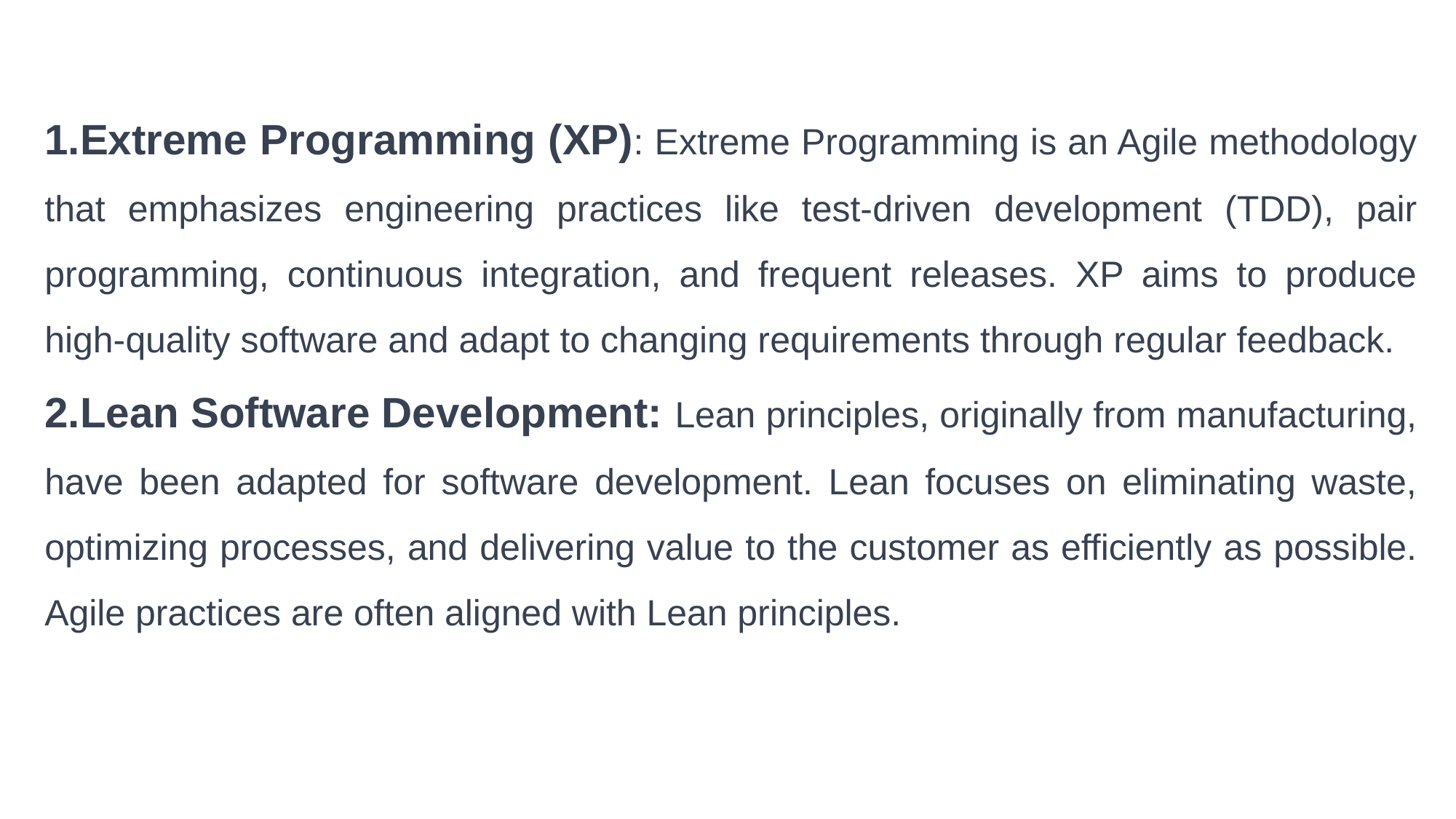

Extreme Programming (XP): Extreme Programming is an Agile methodology that emphasizes engineering practices like test-driven development (TDD), pair programming, continuous integration, and frequent releases. XP aims to produce high-quality software and adapt to changing requirements through regular feedback.
Lean Software Development: Lean principles, originally from manufacturing, have been adapted for software development. Lean focuses on eliminating waste, optimizing processes, and delivering value to the customer as efficiently as possible. Agile practices are often aligned with Lean principles.